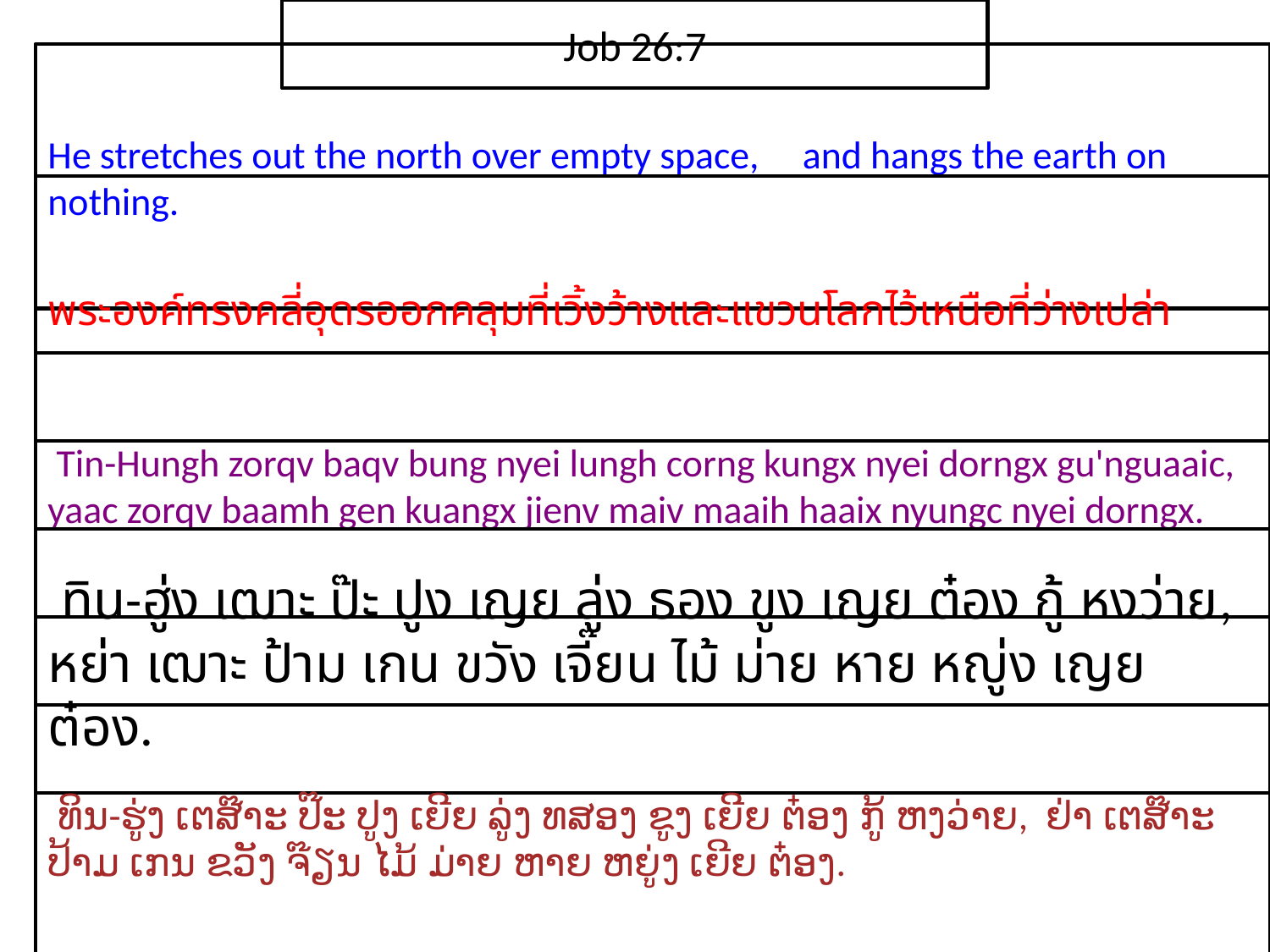

Job 26:7
He stretches out the north over empty space,     and hangs the earth on nothing.
​พระ​องค์​ทรง​คลี่​อุดร​ออก​คลุม​ที่​เวิ้ง​ว้างและ​แขวน​โลก​ไว้​เหนือ​ที่​ว่าง​เปล่า
 Tin-Hungh zorqv baqv bung nyei lungh corng kungx nyei dorngx gu'nguaaic,  yaac zorqv baamh gen kuangx jienv maiv maaih haaix nyungc nyei dorngx.
 ทิน-ฮู่ง เฒาะ ป๊ะ ปูง เญย ลู่ง ธอง ขูง เญย ต๋อง กู้ หงว่าย,  หย่า เฒาะ ป้าม เกน ขวัง เจี๊ยน ไม้ ม่าย หาย หญู่ง เญย ต๋อง.
 ທິນ-ຮູ່ງ ເຕສ໊າະ ປ໊ະ ປູງ ເຍີຍ ລູ່ງ ທສອງ ຂູງ ເຍີຍ ຕ໋ອງ ກູ້ ຫງວ່າຍ,  ຢ່າ ເຕສ໊າະ ປ້າມ ເກນ ຂວັງ ຈ໊ຽນ ໄມ້ ມ່າຍ ຫາຍ ຫຍູ່ງ ເຍີຍ ຕ໋ອງ.